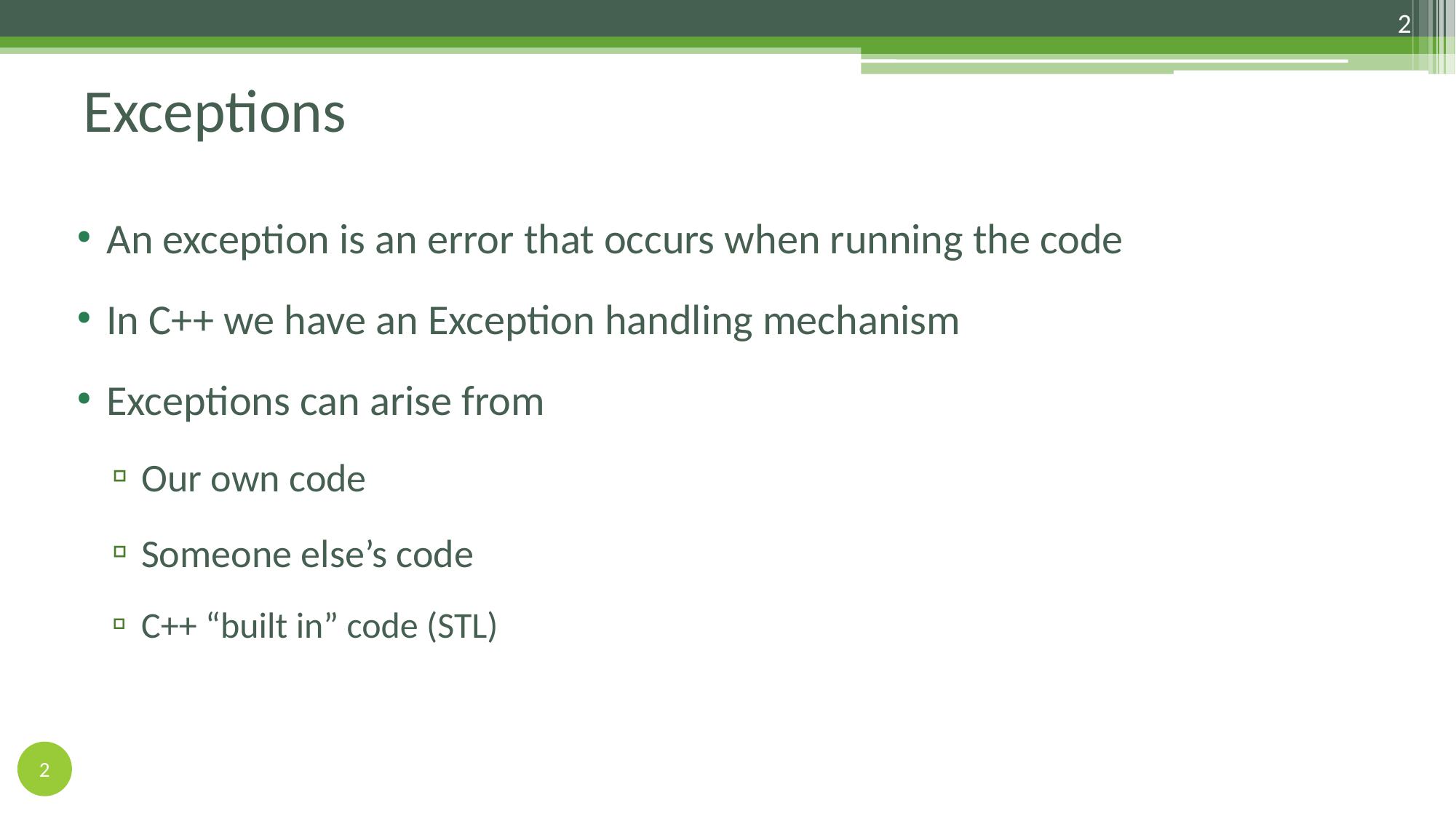

2
# Exceptions
An exception is an error that occurs when running the code
In C++ we have an Exception handling mechanism
Exceptions can arise from
Our own code
Someone else’s code
C++ “built in” code (STL)